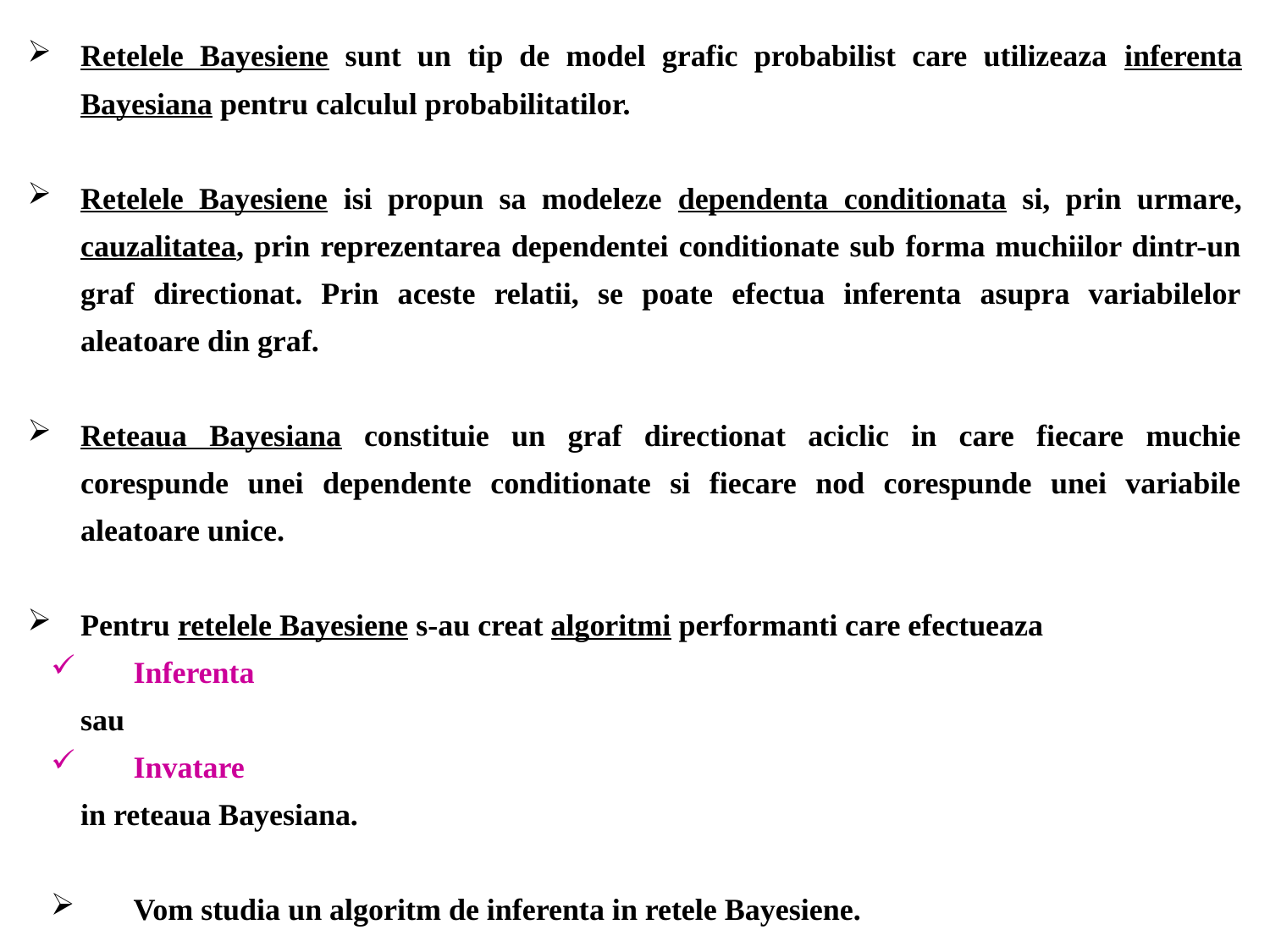

Retelele Bayesiene sunt un tip de model grafic probabilist care utilizeaza inferenta Bayesiana pentru calculul probabilitatilor.

Retelele Bayesiene isi propun sa modeleze dependenta conditionata si, prin urmare, cauzalitatea, prin reprezentarea dependentei conditionate sub forma muchiilor dintr-un graf directionat. Prin aceste relatii, se poate efectua inferenta asupra variabilelor aleatoare din graf.

Reteaua Bayesiana constituie un graf directionat aciclic in care fiecare muchie corespunde unei dependente conditionate si fiecare nod corespunde unei variabile aleatoare unice.

Pentru retelele Bayesiene s-au creat algoritmi performanti care efectueaza
Inferenta
sau
Invatare
in reteaua Bayesiana.

Vom studia un algoritm de inferenta in retele Bayesiene.